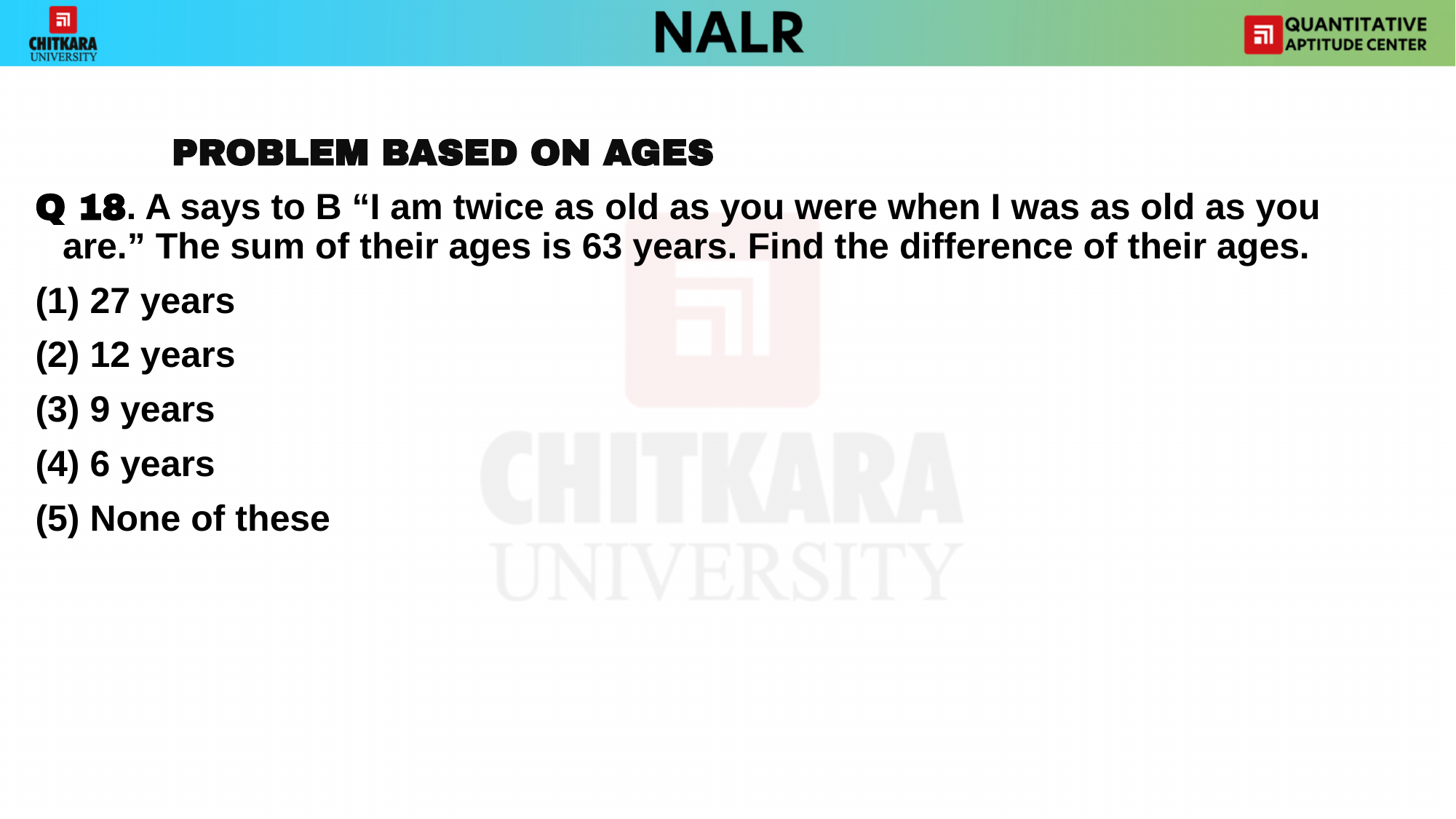

#
		PROBLEM BASED ON AGES
Q 18. A says to B “I am twice as old as you were when I was as old as you are.” The sum of their ages is 63 years. Find the difference of their ages.
27 years
(2) 12 years
(3) 9 years
(4) 6 years
(5) None of these